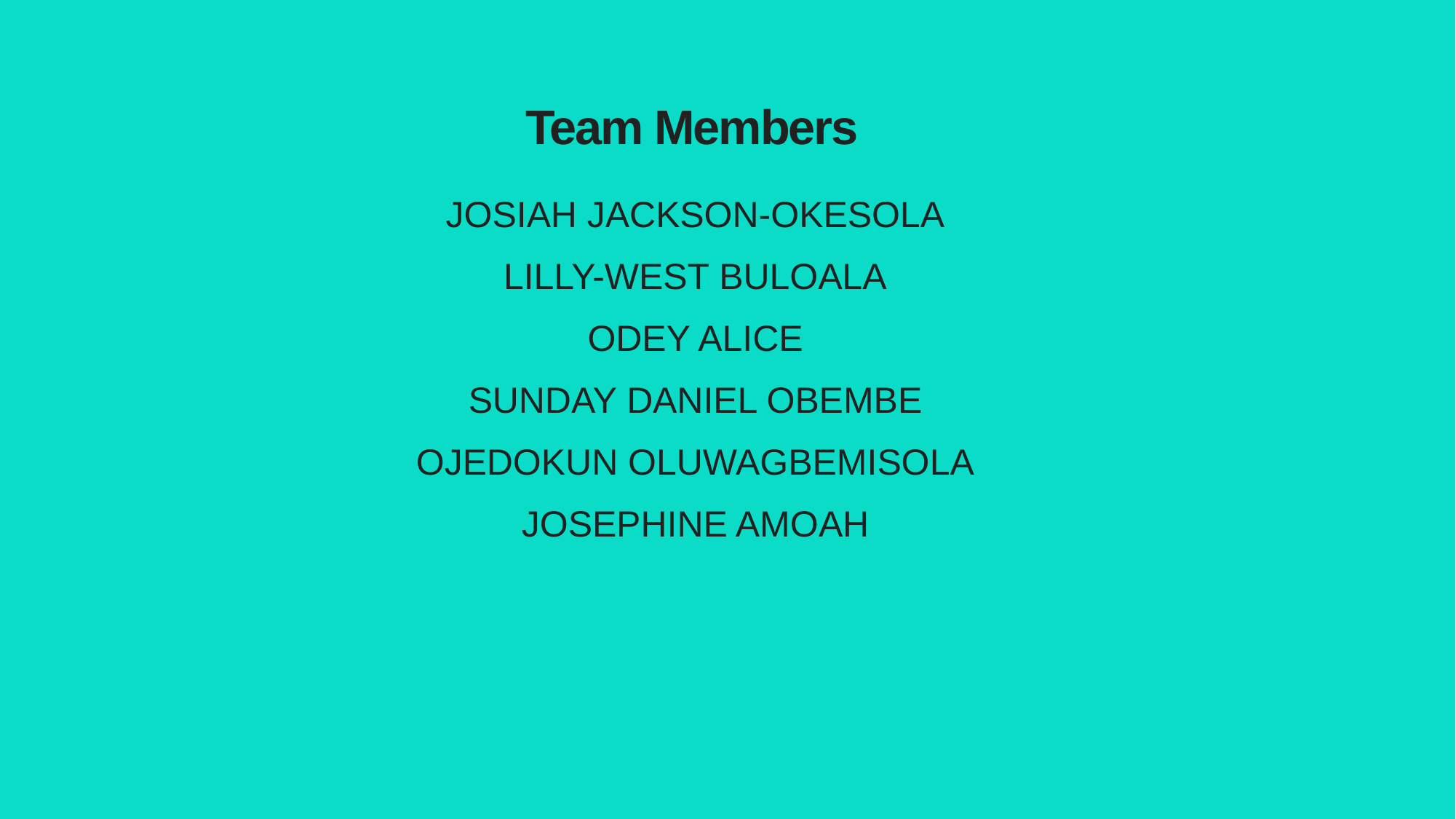

# Team Members
JOSIAH JACKSON-OKESOLA
LILLY-WEST BULOALA
ODEY ALICE
SUNDAY DANIEL OBEMBE
OJEDOKUN OLUWAGBEMISOLA
JOSEPHINE AMOAH